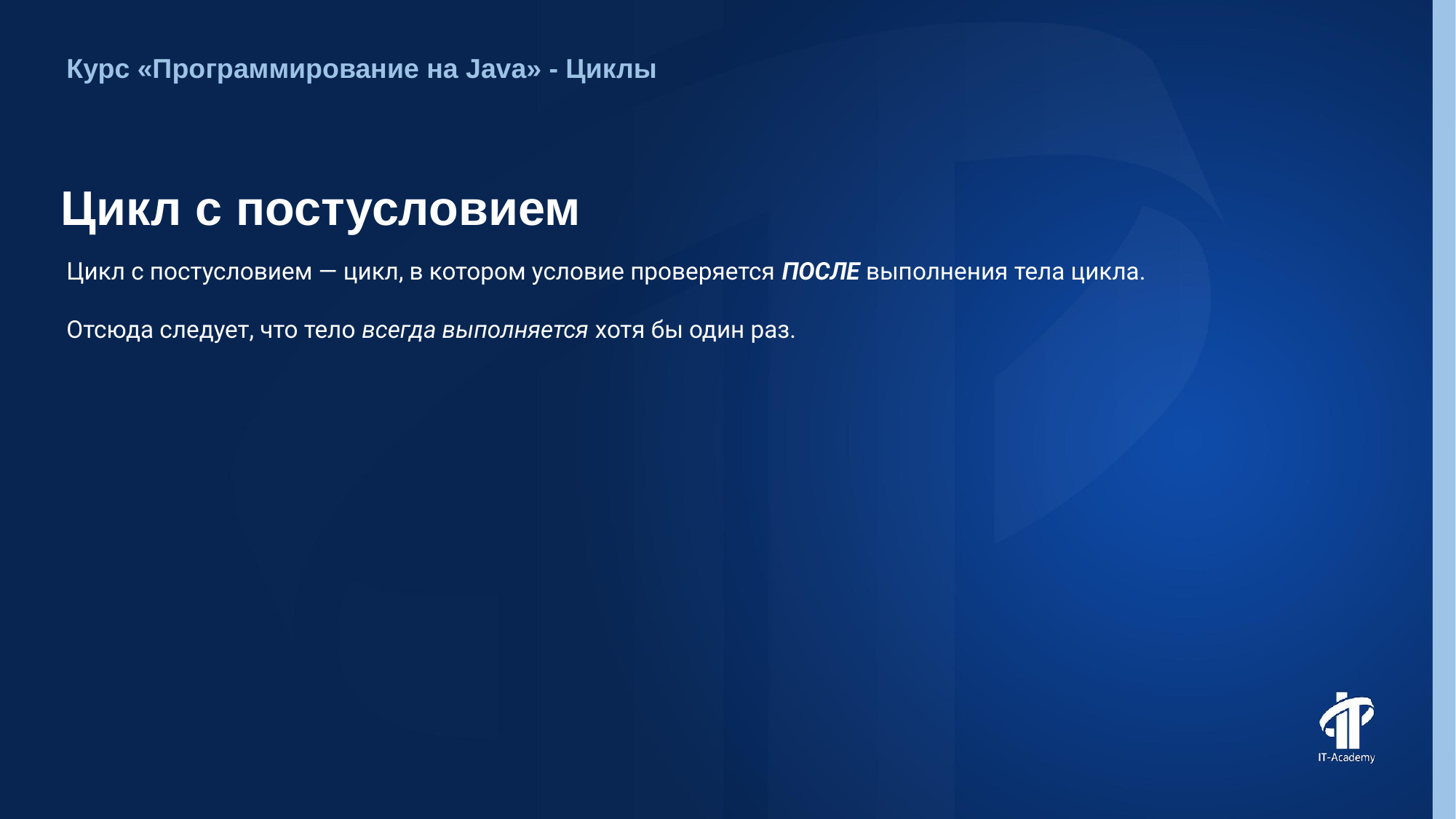

Курс «Программирование на Java» - Циклы
# Цикл с постусловием
Цикл с постусловием — цикл, в котором условие проверяется ПОСЛЕ выполнения тела цикла.

Отсюда следует, что тело всегда выполняется хотя бы один раз.